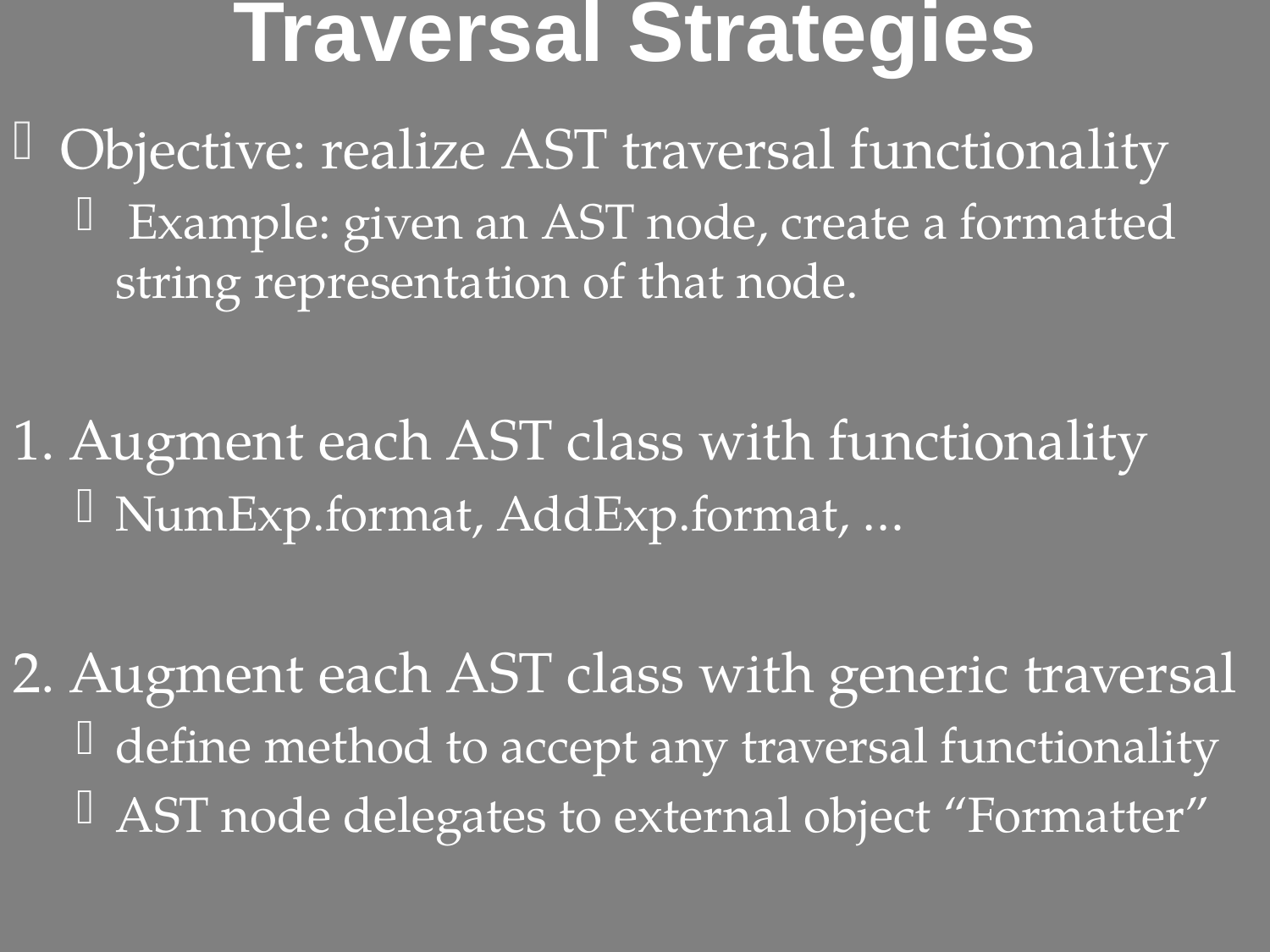

# Traversal Strategies
Objective: realize AST traversal functionality
 Example: given an AST node, create a formatted string representation of that node.

1. Augment each AST class with functionality
NumExp.format, AddExp.format, …

2. Augment each AST class with generic traversal
define method to accept any traversal functionality
AST node delegates to external object “Formatter”